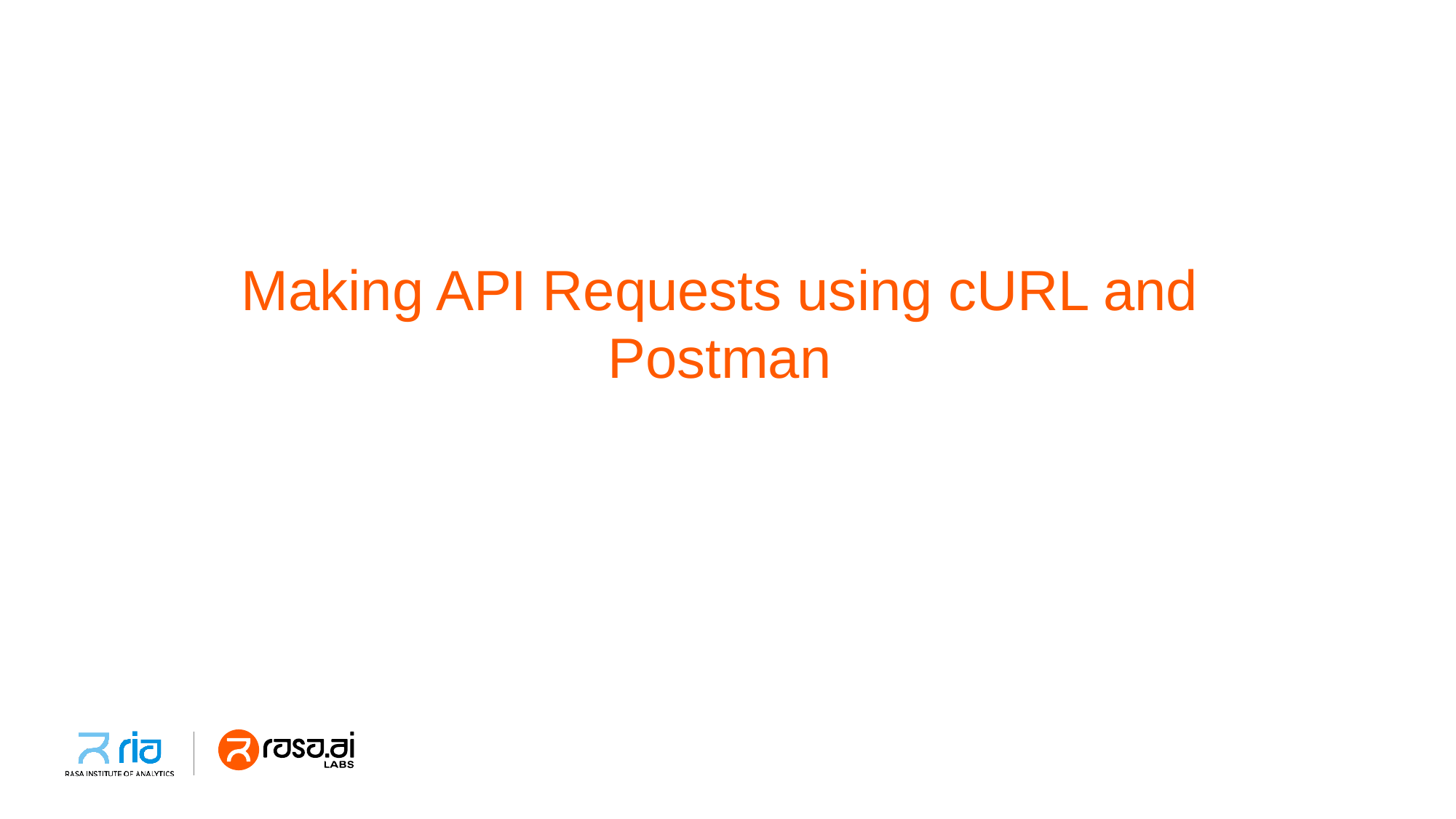

# Making API Requests using cURL and Postman